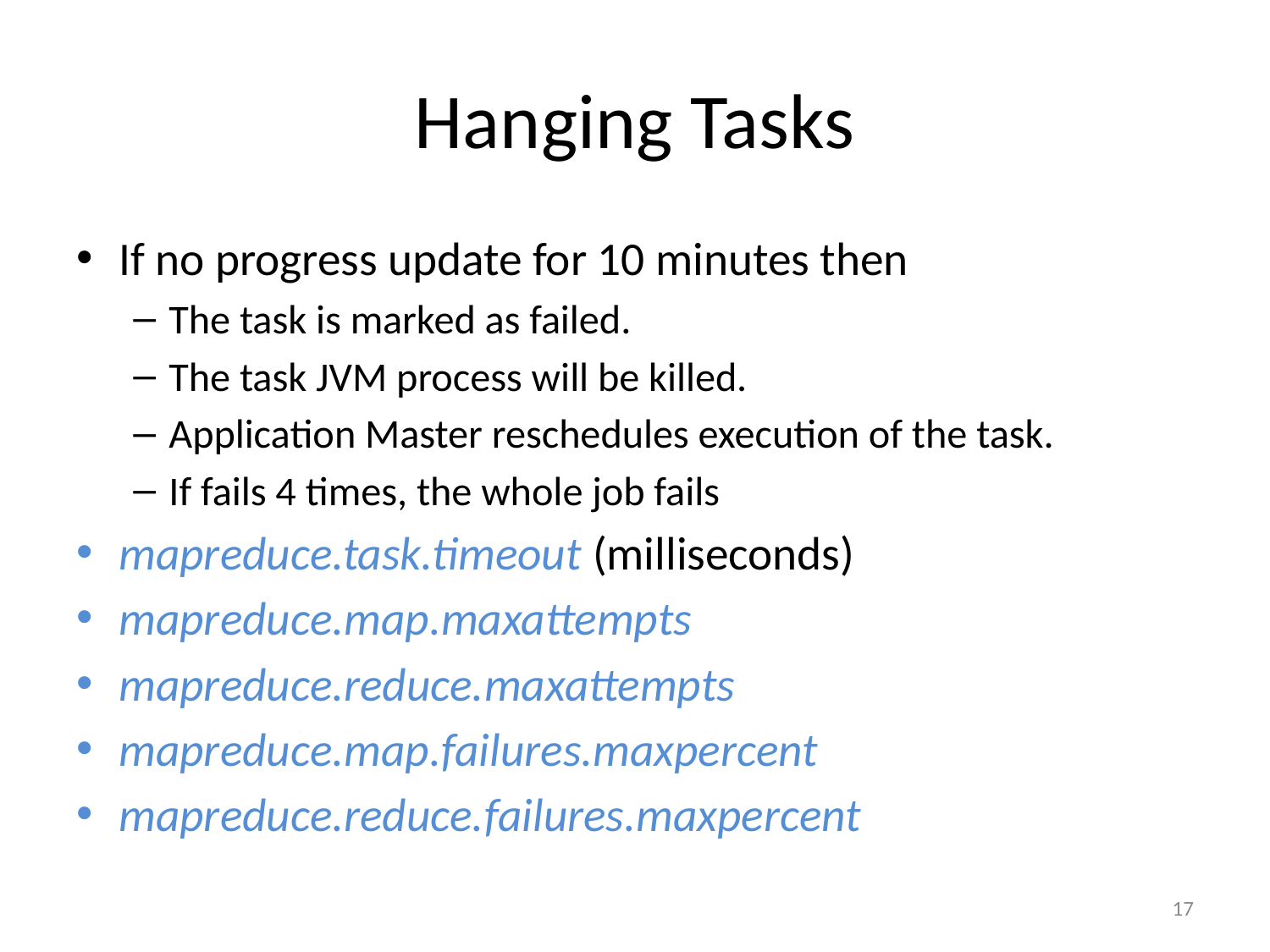

# Hanging Tasks
If no progress update for 10 minutes then
The task is marked as failed.
The task JVM process will be killed.
Application Master reschedules execution of the task.
If fails 4 times, the whole job fails
mapreduce.task.timeout (milliseconds)
mapreduce.map.maxattempts
mapreduce.reduce.maxattempts
mapreduce.map.failures.maxpercent
mapreduce.reduce.failures.maxpercent
17